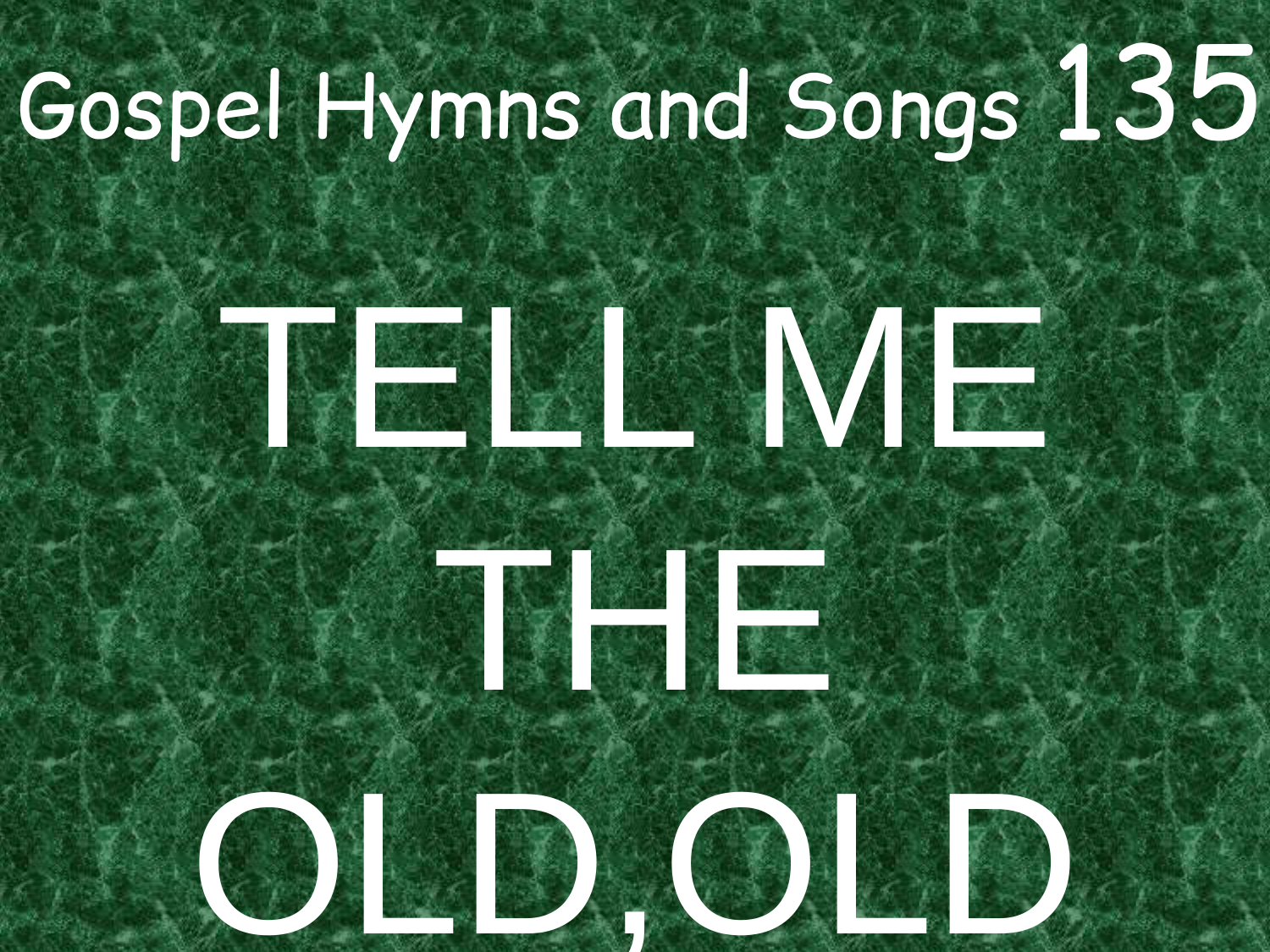

# Gospel Hymns and Songs 135
TELL ME THE OLD,OLD STORY.